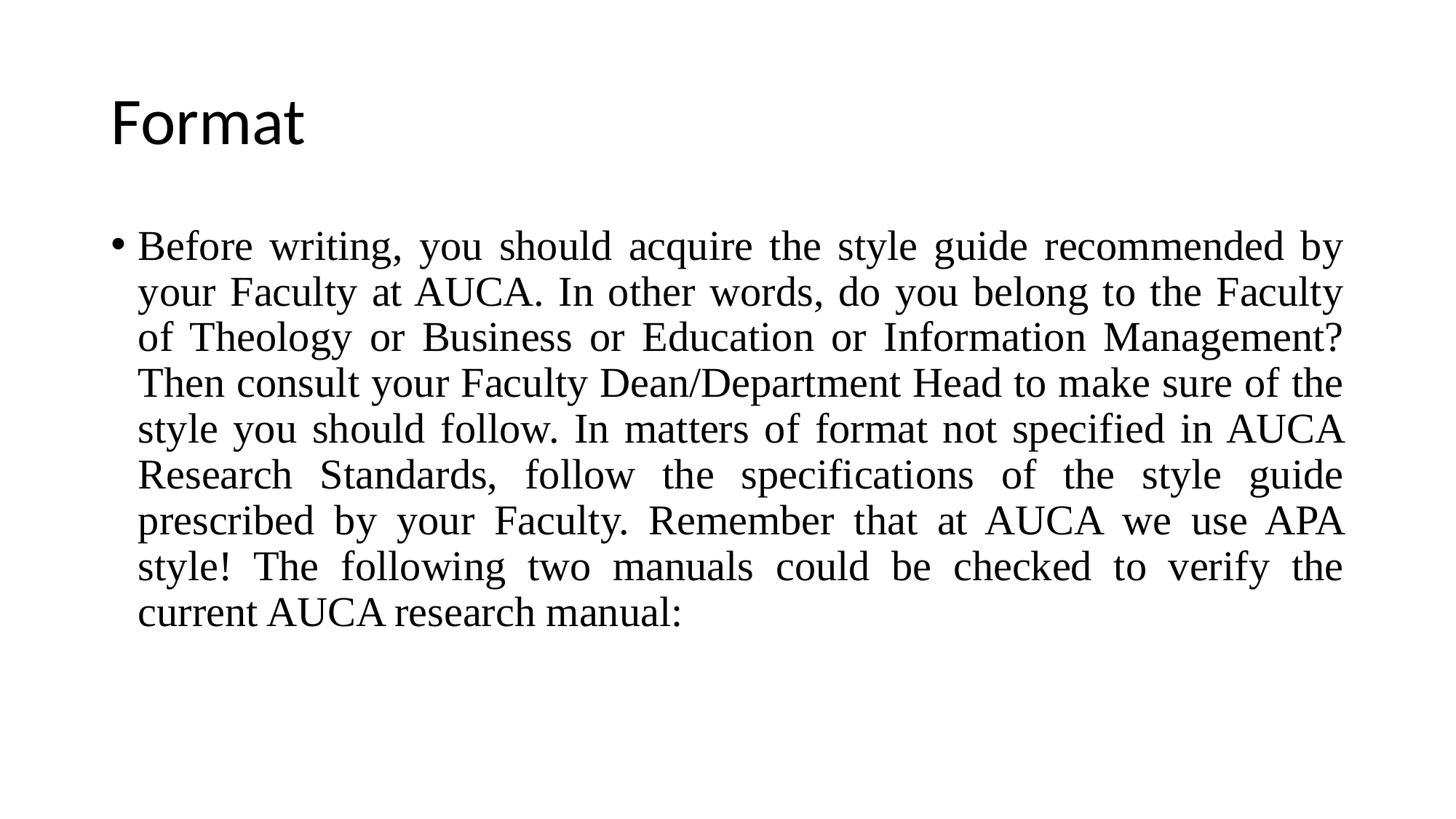

# Format
Before writing, you should acquire the style guide recommended by your Faculty at AUCA. In other words, do you belong to the Faculty of Theology or Business or Education or Information Management? Then consult your Faculty Dean/Department Head to make sure of the style you should follow. In matters of format not specified in AUCA Research Standards, follow the specifications of the style guide prescribed by your Faculty. Remember that at AUCA we use APA style! The following two manuals could be checked to verify the current AUCA research manual: